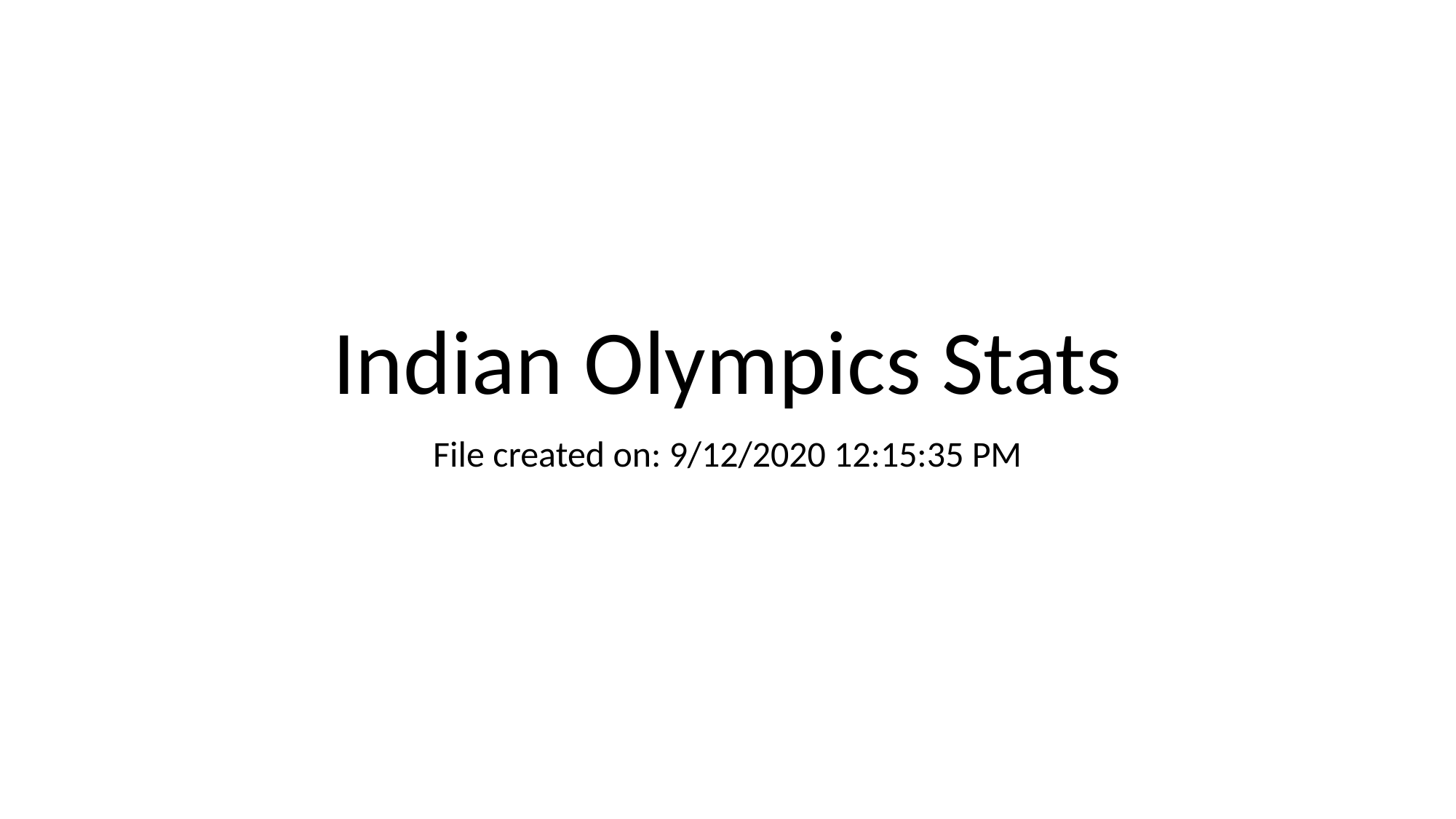

# Indian Olympics Stats
File created on: 9/12/2020 12:15:35 PM